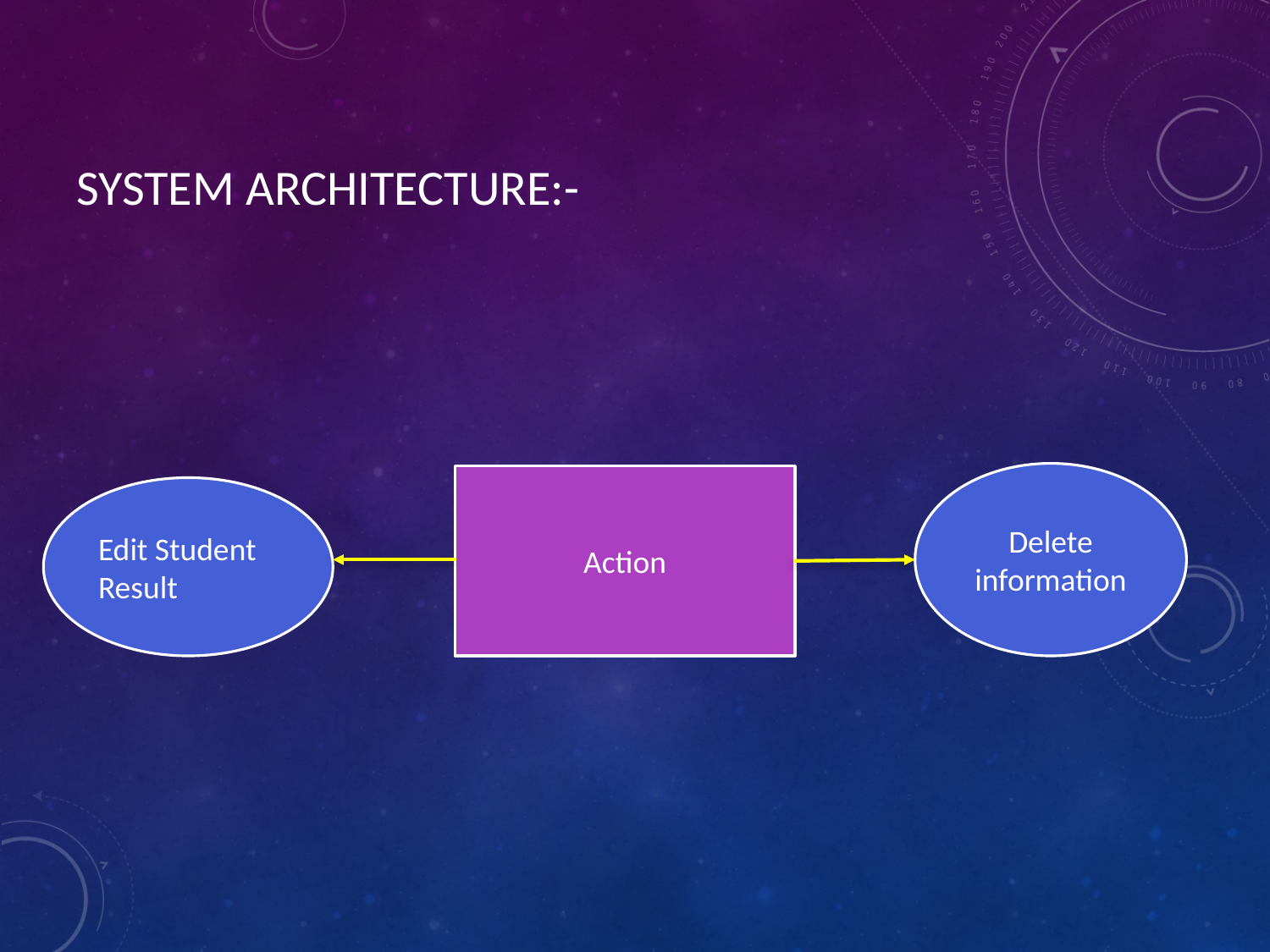

# SYSTEM ARCHITECTURE:-
Delete information
Action
Edit Student Result